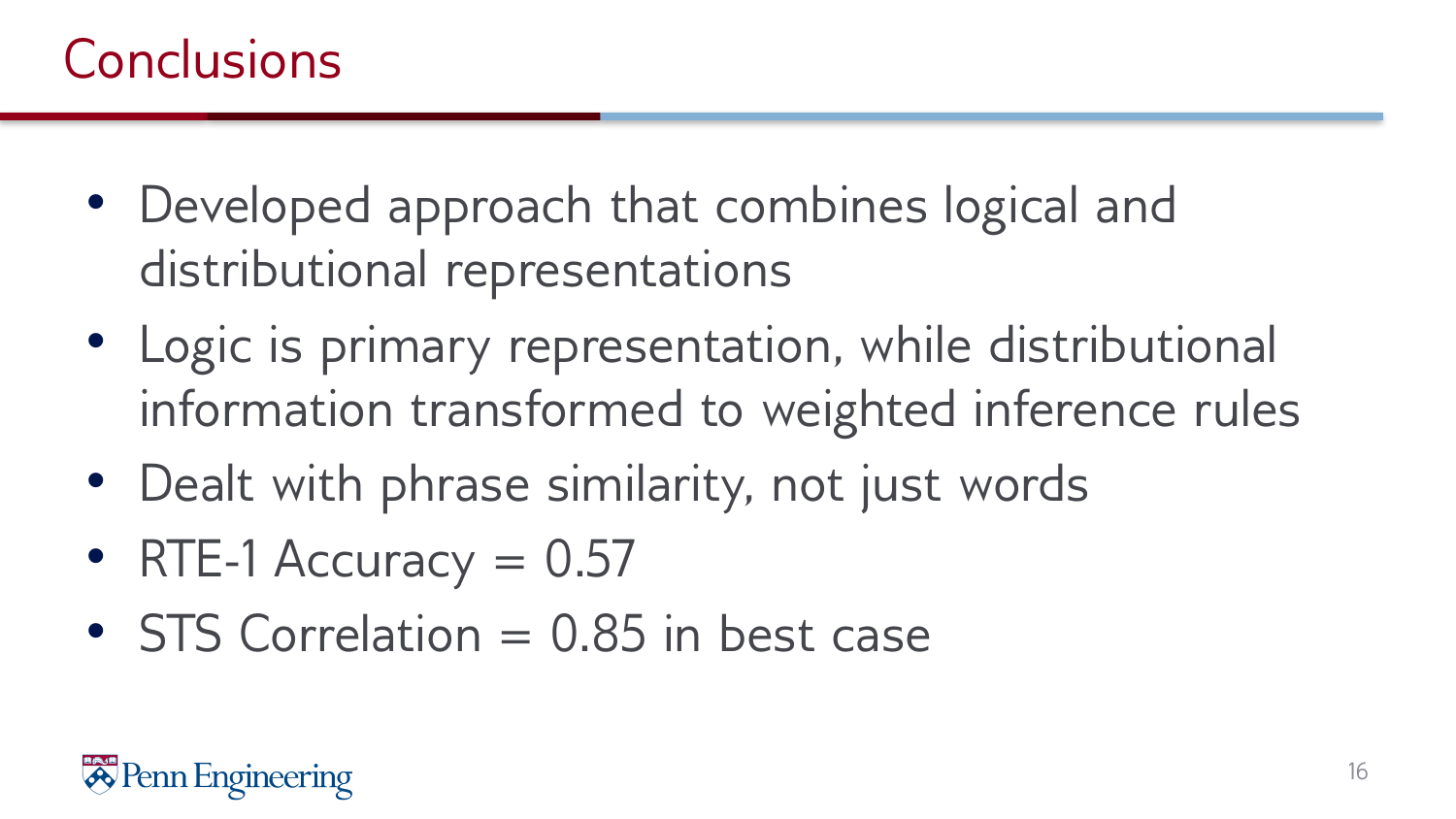

# Conclusions
Developed approach that combines logical and distributional representations
Logic is primary representation, while distributional information transformed to weighted inference rules
Dealt with phrase similarity, not just words
RTE-1 Accuracy = 0.57
STS Correlation = 0.85 in best case
16